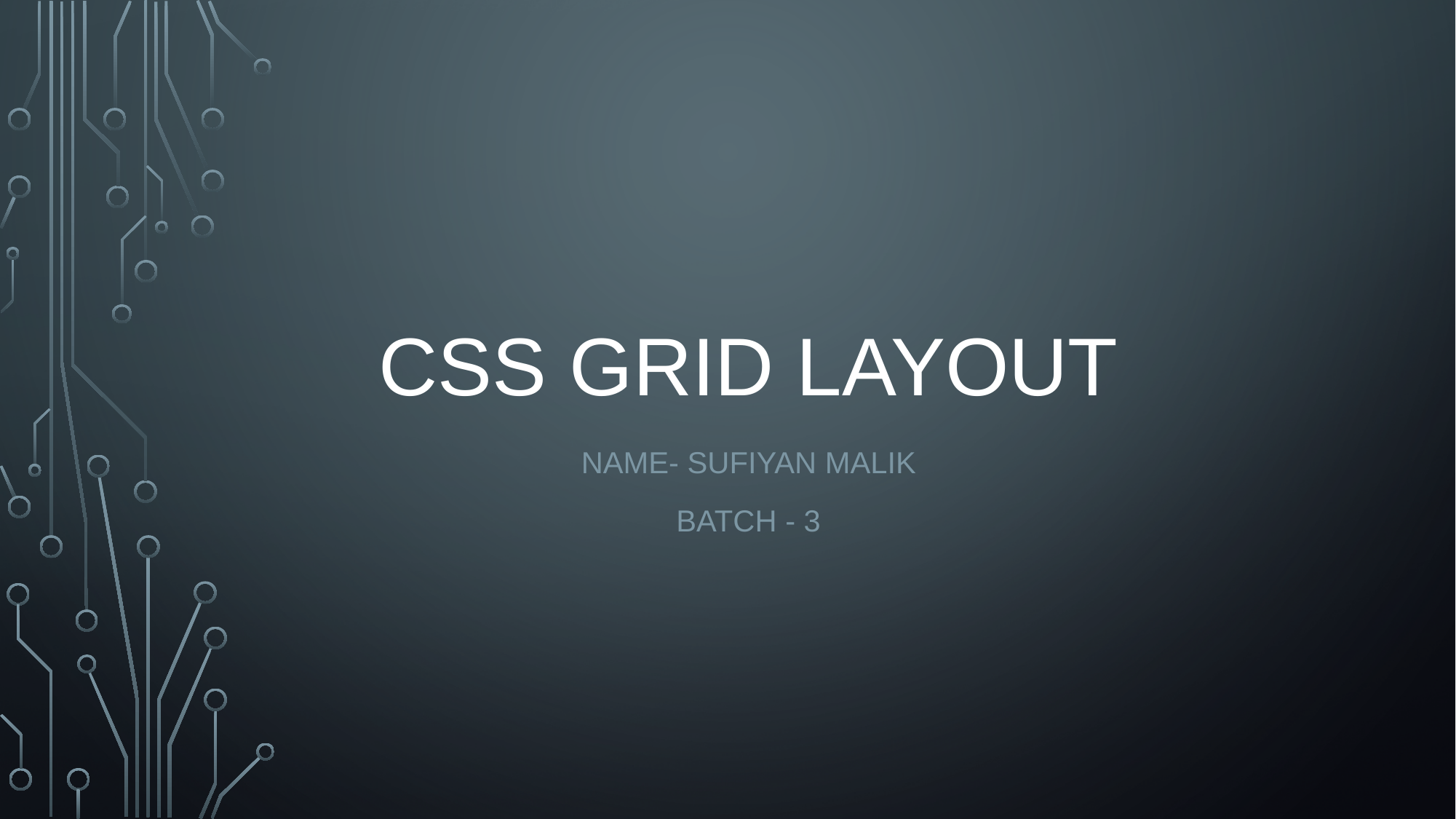

# CSS GRID Layout
Name- Sufiyan malik
Batch - 3